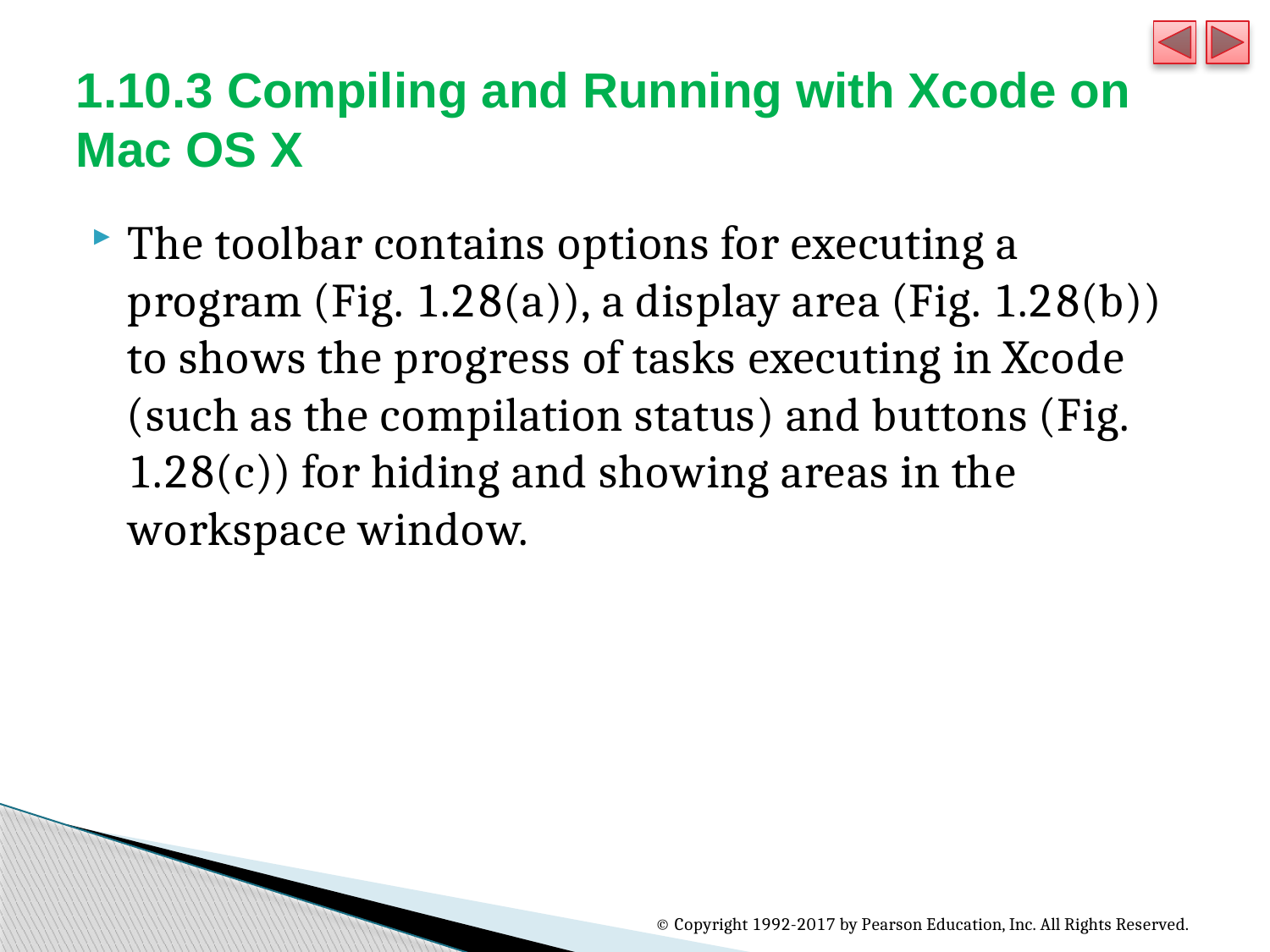

# 1.10.3 Compiling and Running with Xcode on Mac OS X
The toolbar contains options for executing a program (Fig. 1.28(a)), a display area (Fig. 1.28(b)) to shows the progress of tasks executing in Xcode (such as the compilation status) and buttons (Fig. 1.28(c)) for hiding and showing areas in the workspace window.
© Copyright 1992-2017 by Pearson Education, Inc. All Rights Reserved.